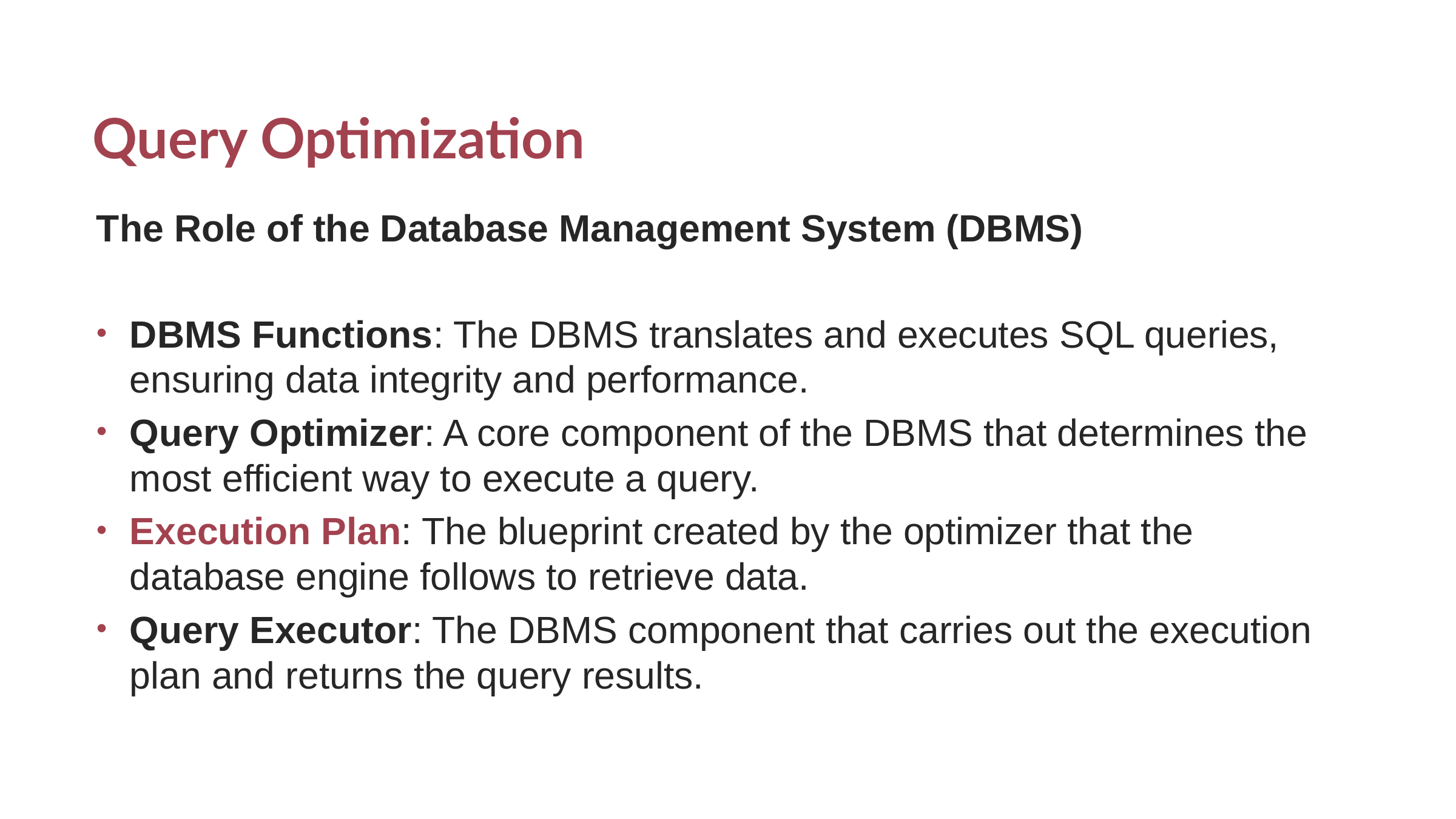

# Query Optimization
The Role of the Database Management System (DBMS)

DBMS Functions: The DBMS translates and executes SQL queries, ensuring data integrity and performance.
Query Optimizer: A core component of the DBMS that determines the most efficient way to execute a query.
Execution Plan: The blueprint created by the optimizer that the database engine follows to retrieve data.
Query Executor: The DBMS component that carries out the execution plan and returns the query results.